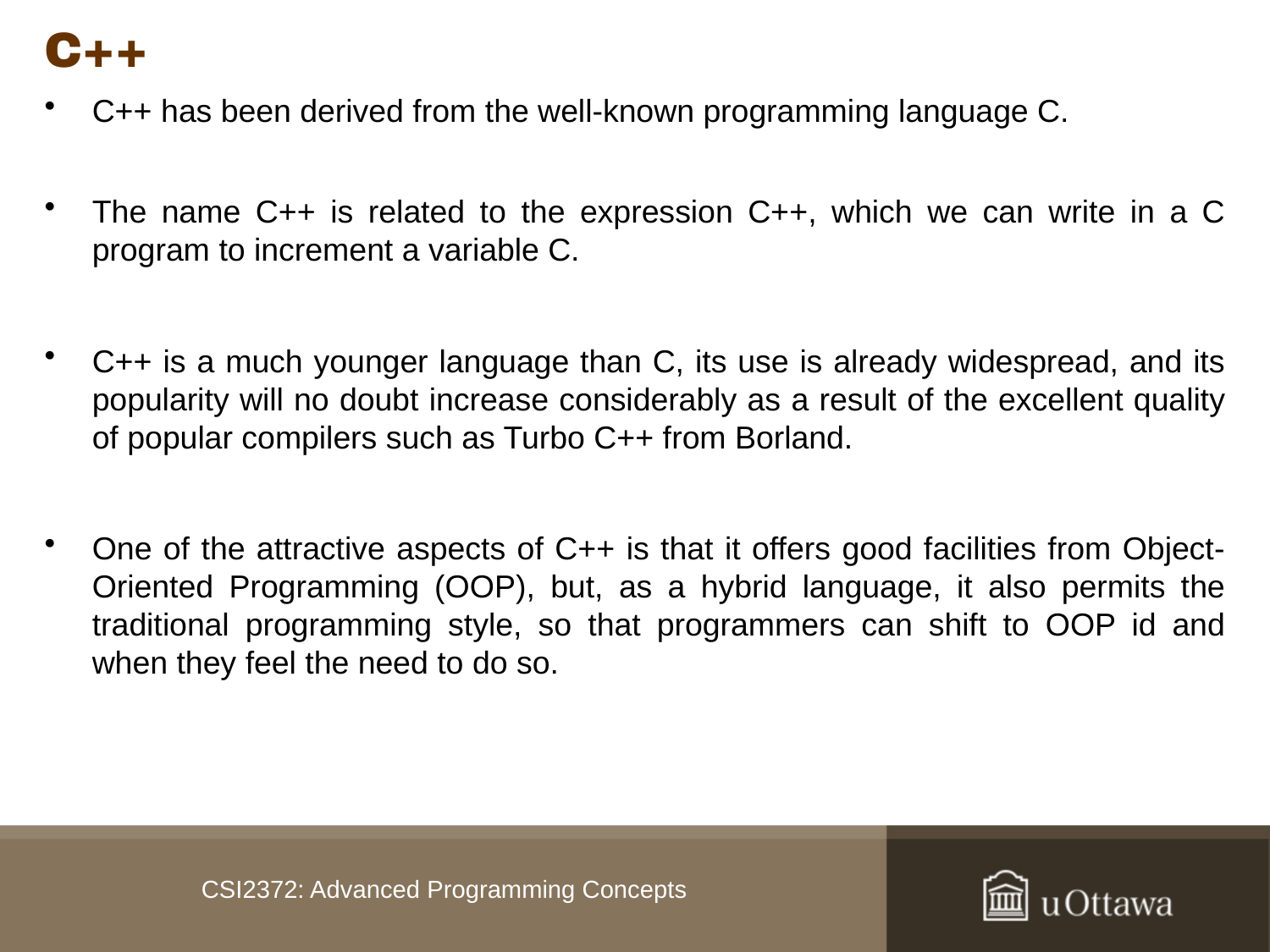

# C++
C++ has been derived from the well-known programming language C.

The name C++ is related to the expression C++, which we can write in a C program to increment a variable C.

C++ is a much younger language than C, its use is already widespread, and its popularity will no doubt increase considerably as a result of the excellent quality of popular compilers such as Turbo C++ from Borland.

One of the attractive aspects of C++ is that it offers good facilities from Object-Oriented Programming (OOP), but, as a hybrid language, it also permits the traditional programming style, so that programmers can shift to OOP id and when they feel the need to do so.

CSI2372: Advanced Programming Concepts